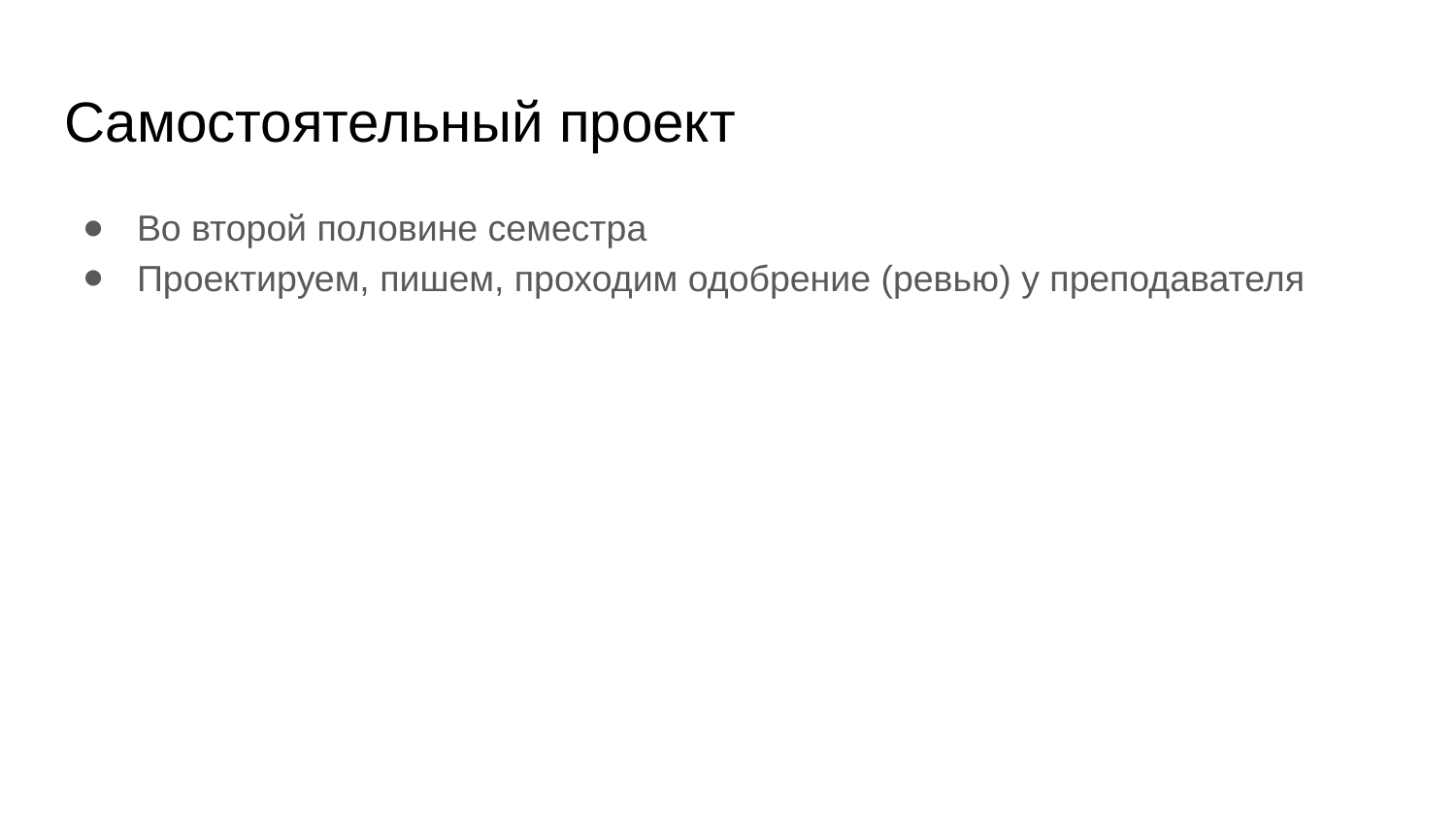

# Самостоятельный проект
Во второй половине семестра
Проектируем, пишем, проходим одобрение (ревью) у преподавателя